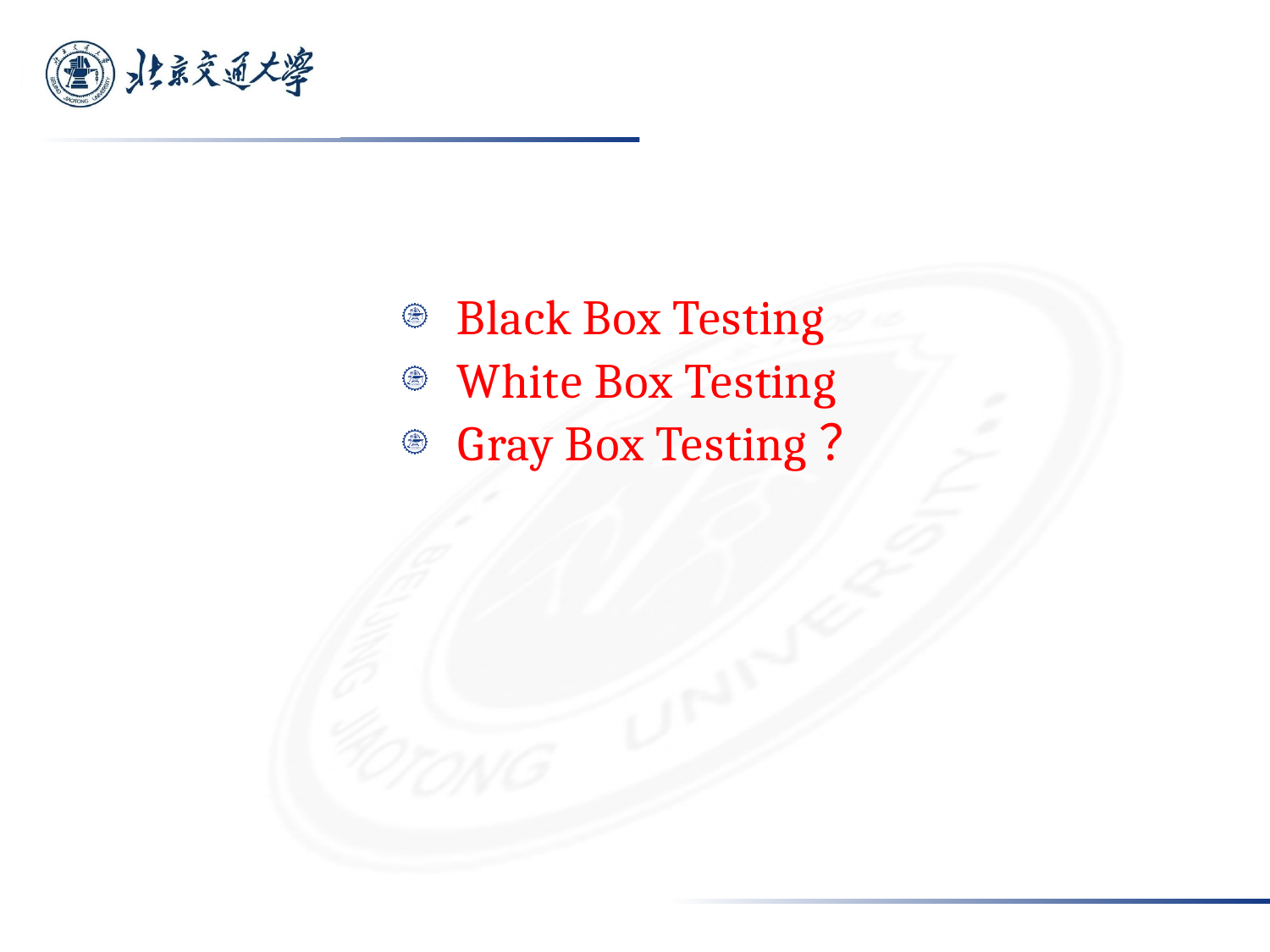

Black Box Testing
White Box Testing
Gray Box Testing？